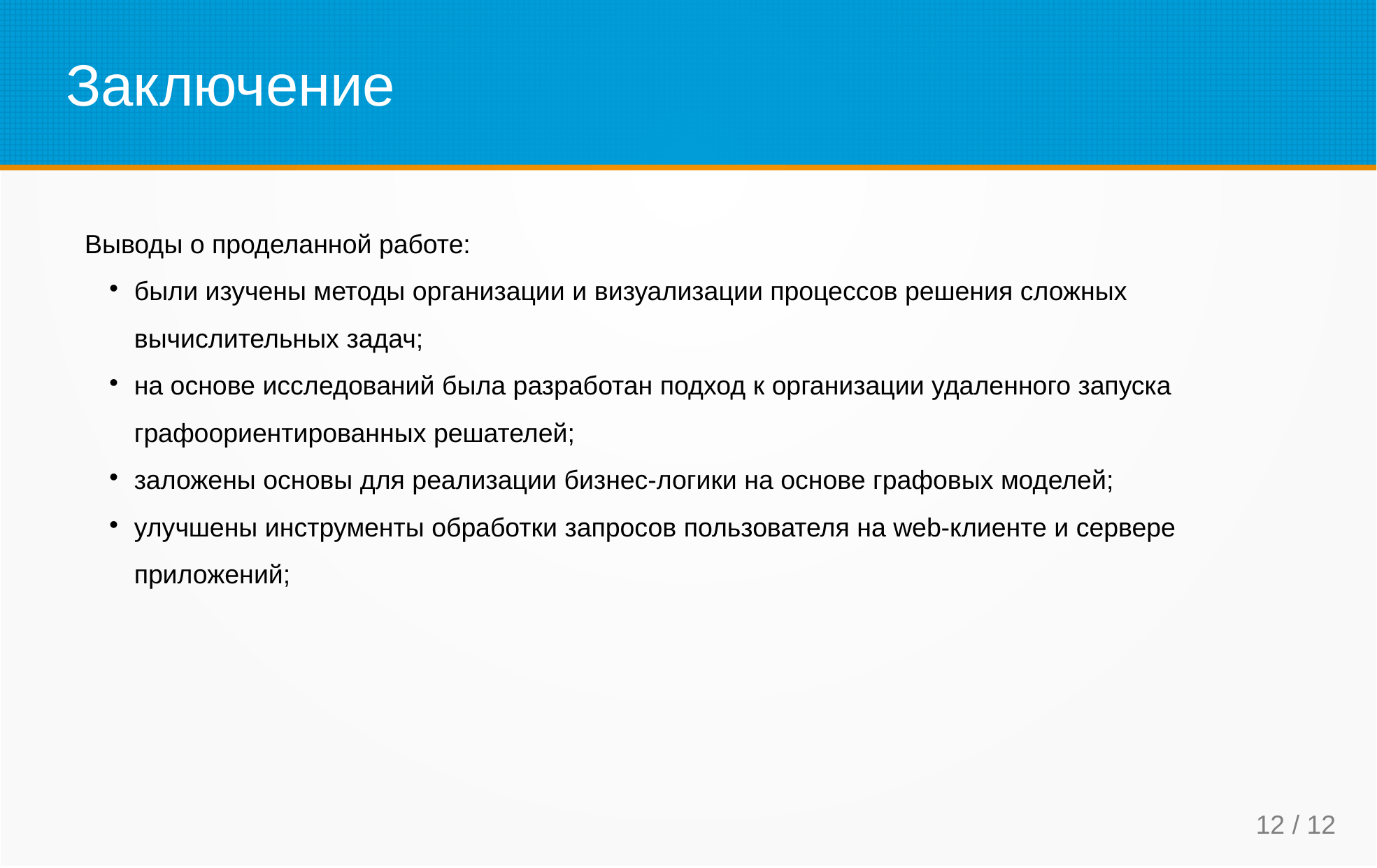

Заключение
Выводы о проделанной работе:
были изучены методы организации и визуализации процессов решения сложных вычислительных задач;
на основе исследований была разработан подход к организации удаленного запуска графоориентированных решателей;
заложены основы для реализации бизнес-логики на основе графовых моделей;
улучшены инструменты обработки запросов пользователя на web-клиенте и сервере приложений;

12 / 12